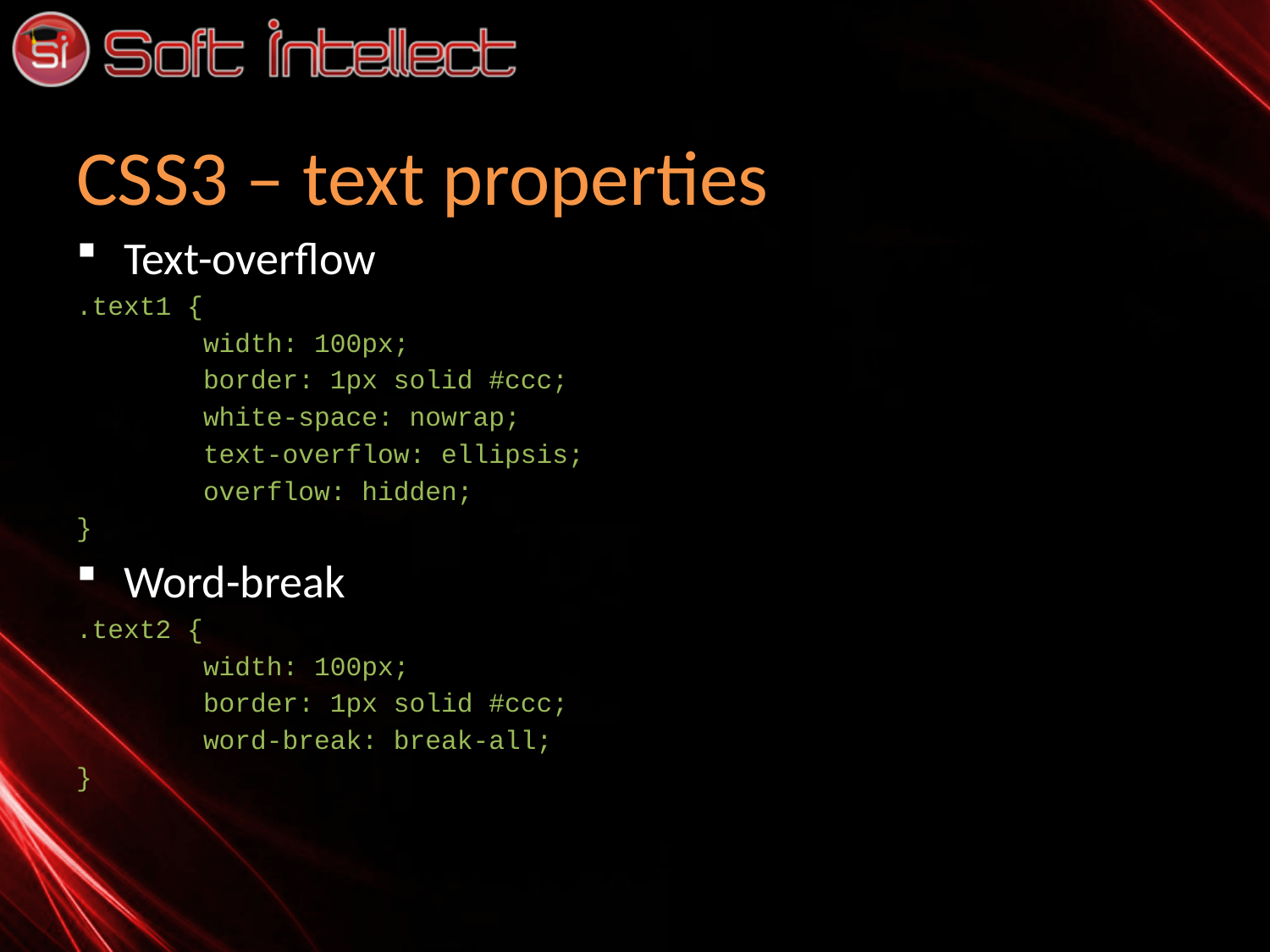

# CSS3 – text properties
Text-overflow
.text1 {
	width: 100px;
	border: 1px solid #ccc;
	white-space: nowrap;
	text-overflow: ellipsis;
	overflow: hidden;
}
Word-break
.text2 {
	width: 100px;
	border: 1px solid #ccc;
	word-break: break-all;
}